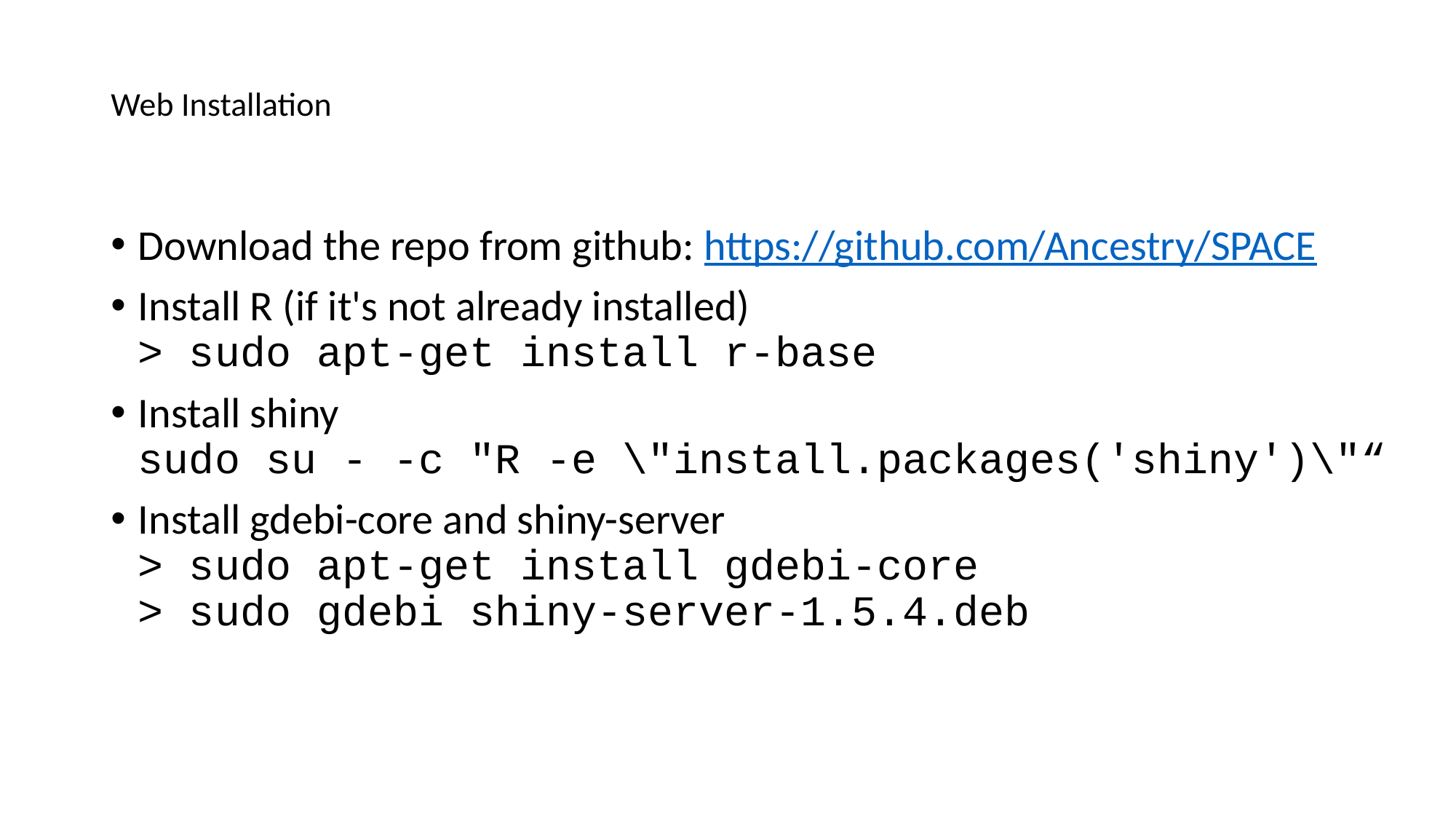

# Web Installation
Download the repo from github: https://github.com/Ancestry/SPACE
Install R (if it's not already installed)
> sudo apt-get install r-base
Install shiny
sudo su - -c "R -e \"install.packages('shiny')\"“
Install gdebi-core and shiny-server
> sudo apt-get install gdebi-core
> sudo gdebi shiny-server-1.5.4.deb